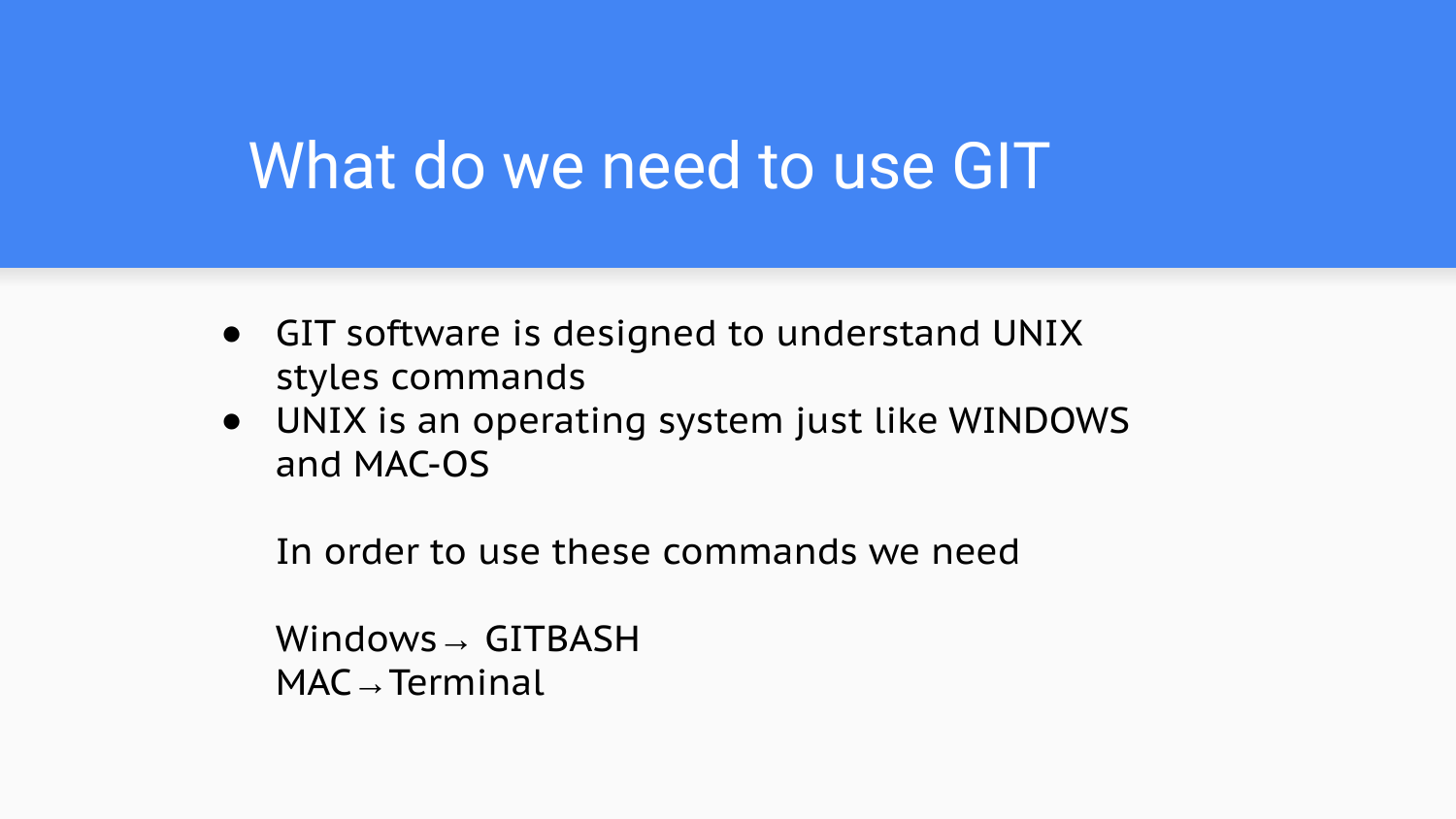

# What do we need to use GIT
GIT software is designed to understand UNIX styles commands
UNIX is an operating system just like WINDOWS and MAC-OS

In order to use these commands we need

Windows→ GITBASH
MAC→Terminal